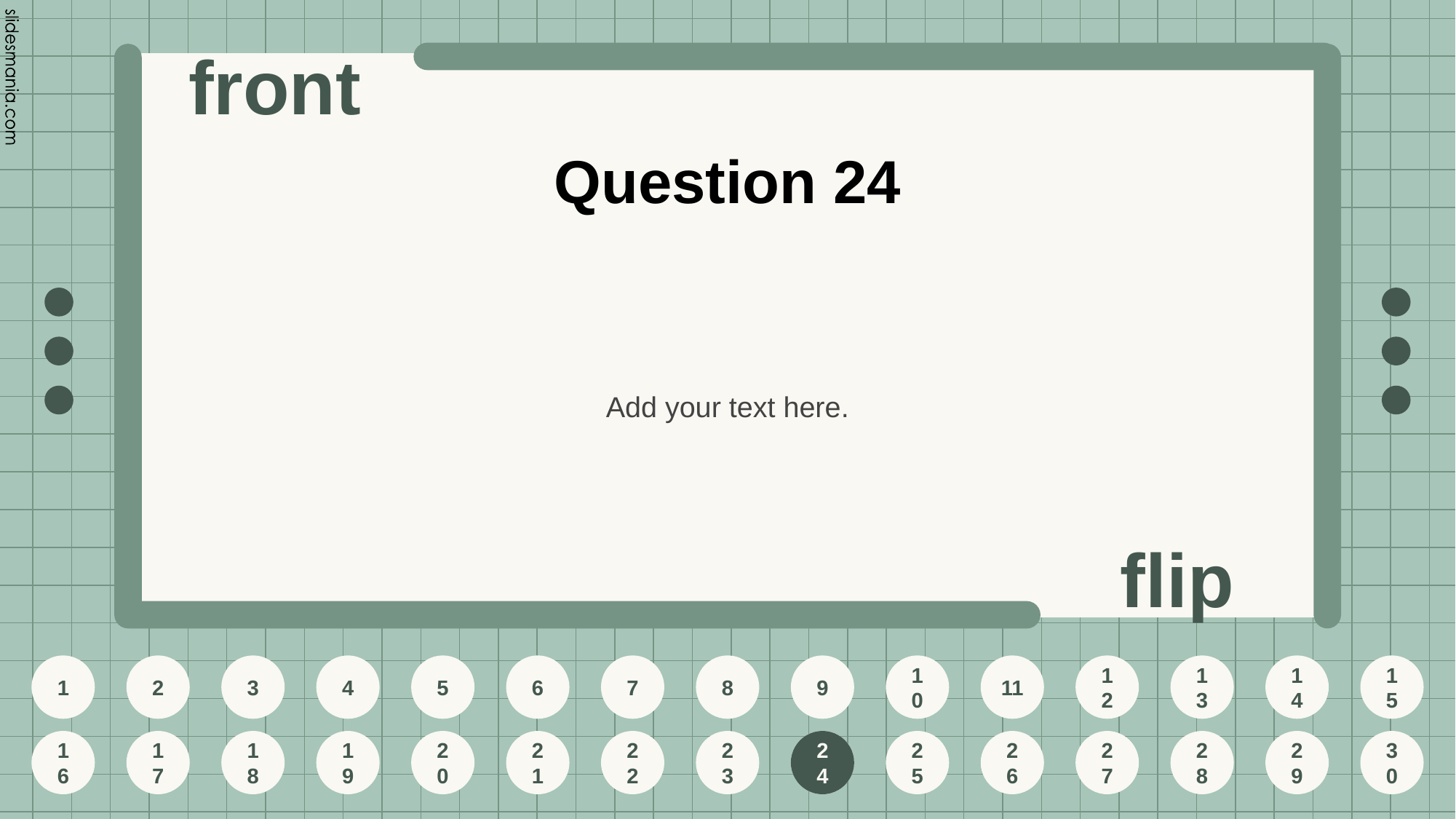

# Question 24
Add your text here.

24